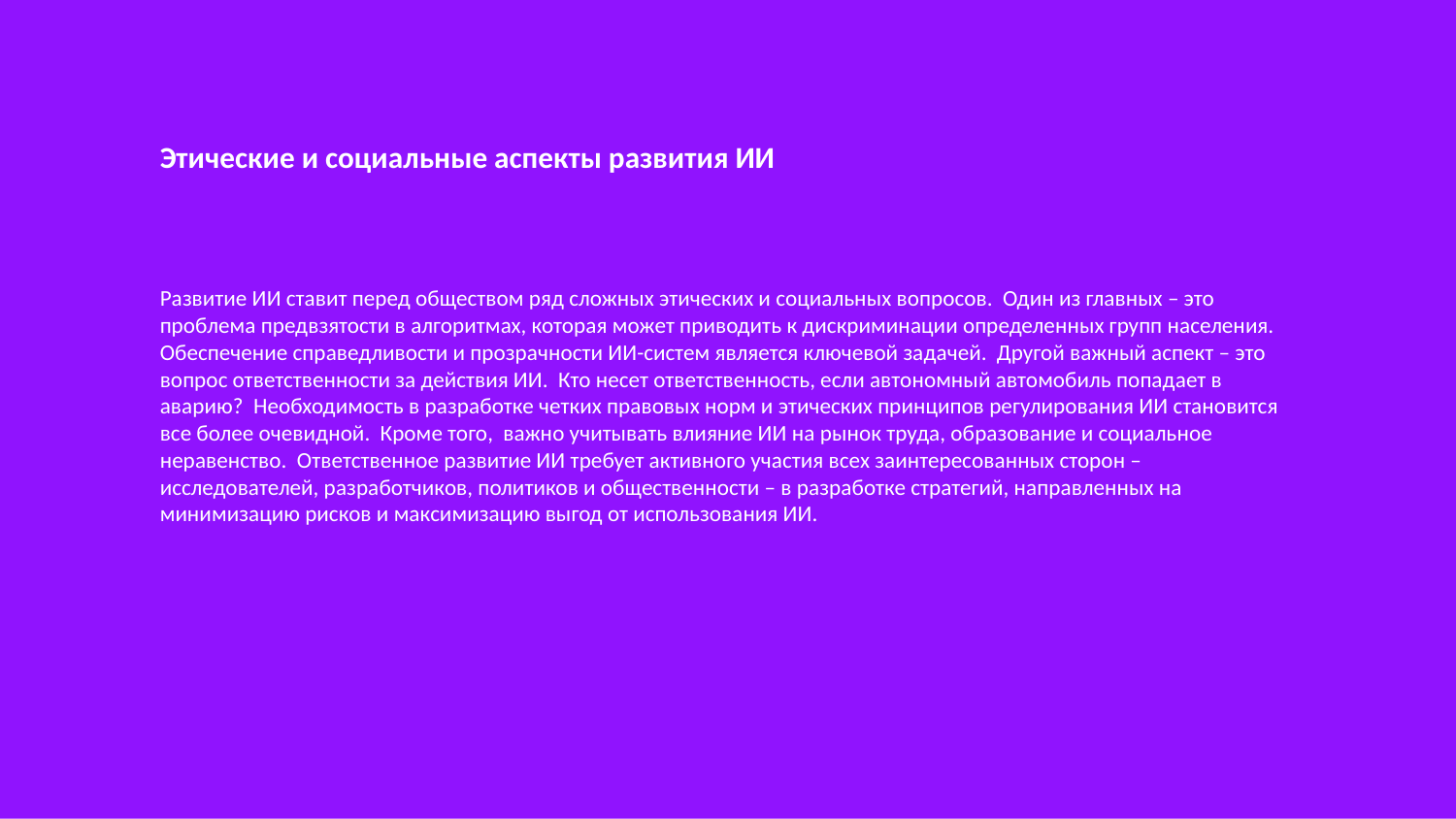

Этические и социальные аспекты развития ИИ
Развитие ИИ ставит перед обществом ряд сложных этических и социальных вопросов.  Один из главных – это проблема предвзятости в алгоритмах, которая может приводить к дискриминации определенных групп населения.  Обеспечение справедливости и прозрачности ИИ-систем является ключевой задачей.  Другой важный аспект – это вопрос ответственности за действия ИИ.  Кто несет ответственность, если автономный автомобиль попадает в аварию?  Необходимость в разработке четких правовых норм и этических принципов регулирования ИИ становится все более очевидной.  Кроме того,  важно учитывать влияние ИИ на рынок труда, образование и социальное неравенство.  Ответственное развитие ИИ требует активного участия всех заинтересованных сторон – исследователей, разработчиков, политиков и общественности – в разработке стратегий, направленных на минимизацию рисков и максимизацию выгод от использования ИИ.